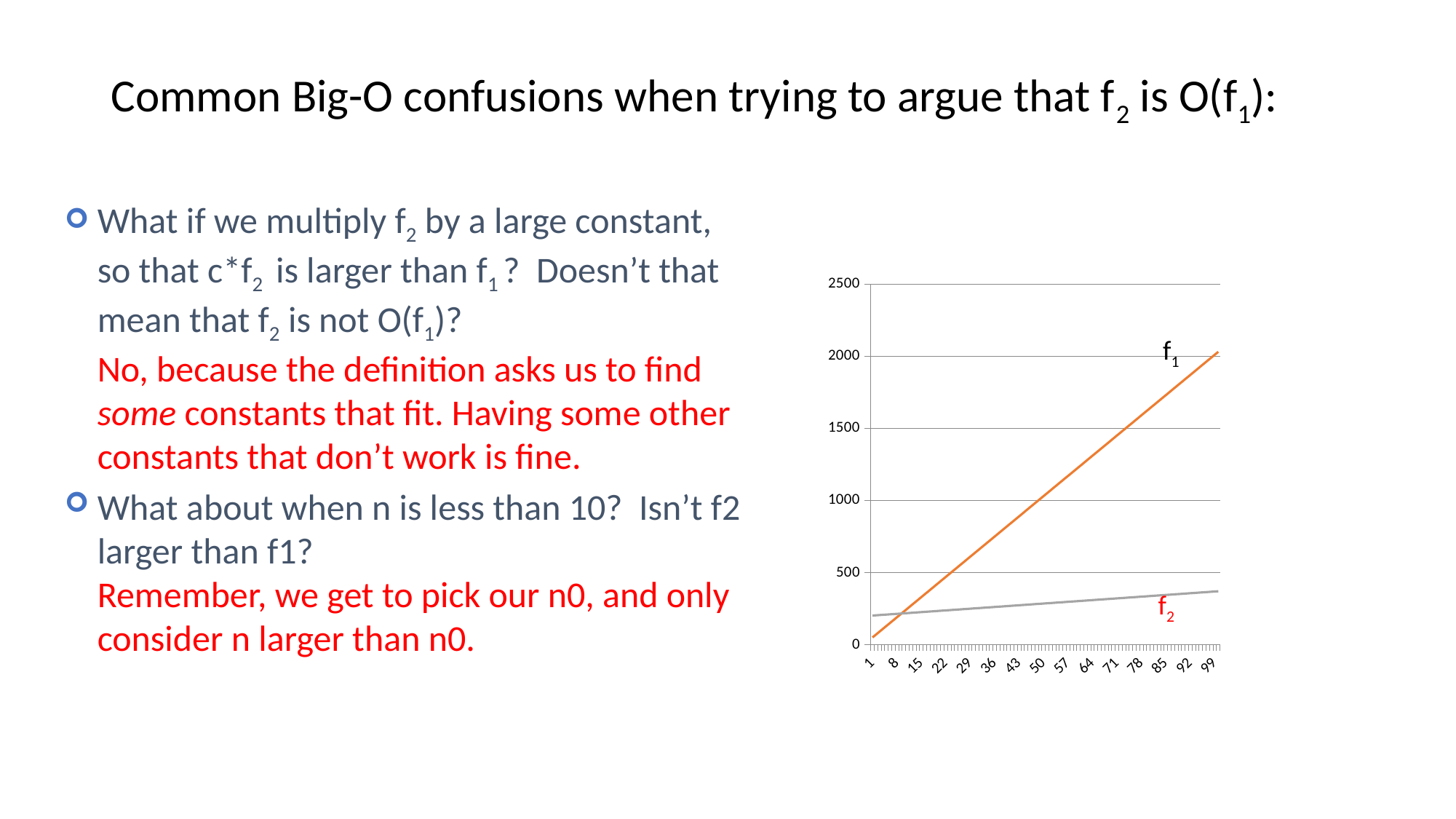

# Common Big-O confusions when trying to argue that f2 is O(f1):
What if we multiply f2 by a large constant, so that c*f2  is larger than f1 ?  Doesn’t that mean that f2 is not O(f1)?
No, because the definition asks us to find some constants that fit. Having some other constants that don’t work is fine.
What about when n is less than 10?  Isn’t f2 larger than f1?
Remember, we get to pick our n0, and only consider n larger than n0.

### Chart

| Category |  |  |
|---|---|---|
f1
f2